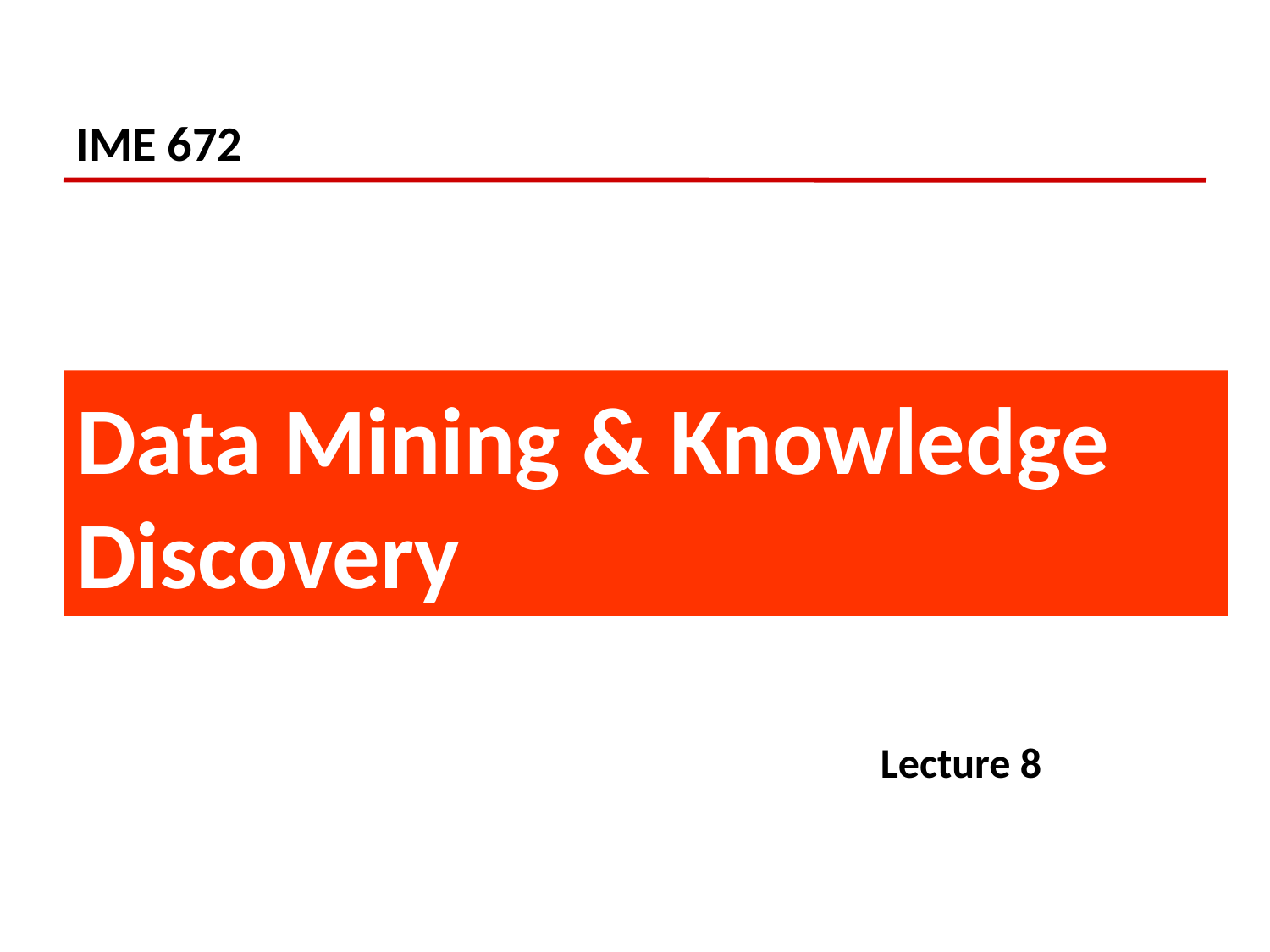

IME 672
# Data Mining & Knowledge Discovery
Lecture 8